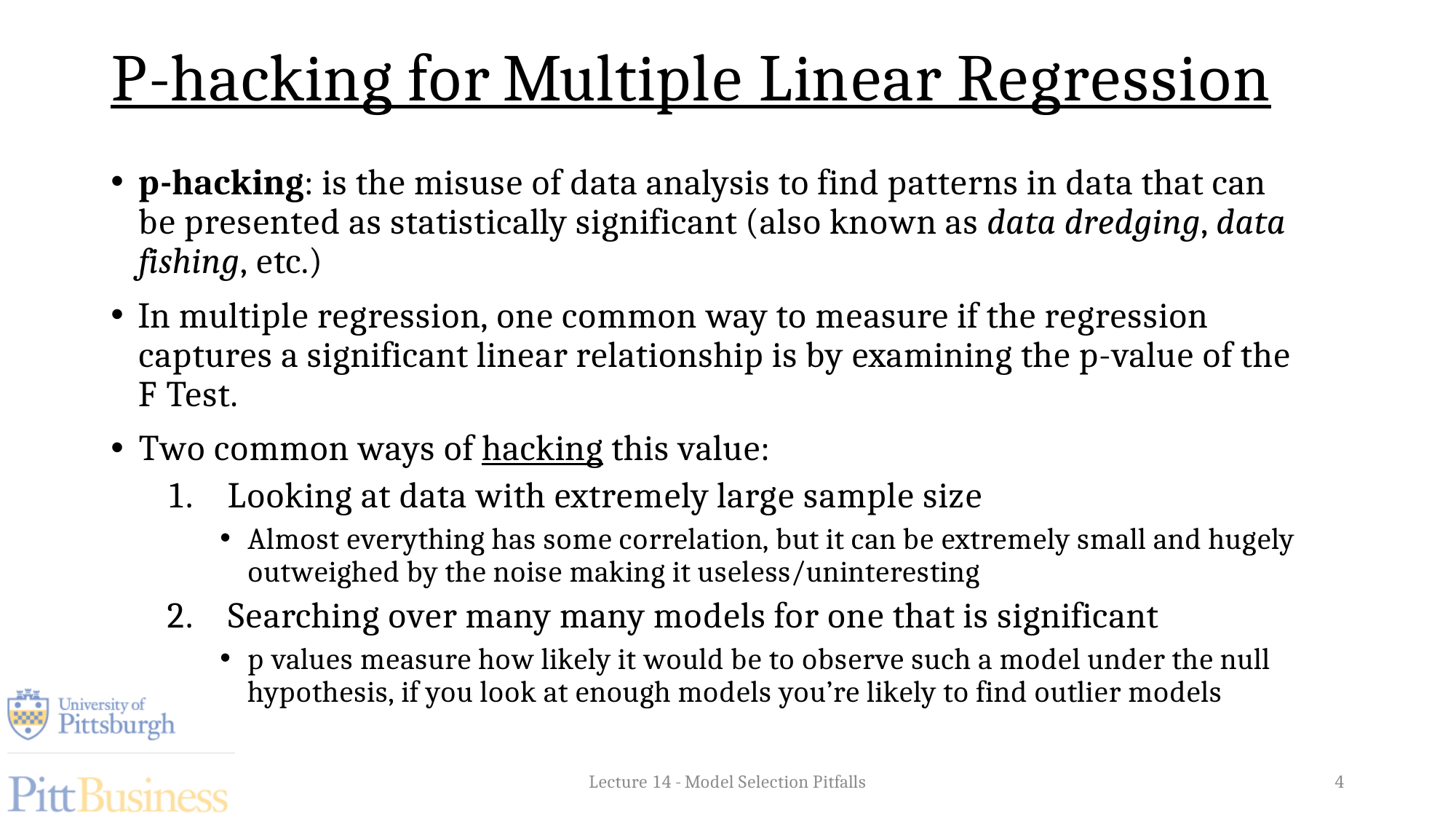

# P-hacking for Multiple Linear Regression
p-hacking: is the misuse of data analysis to find patterns in data that can be presented as statistically significant (also known as data dredging, data fishing, etc.)
In multiple regression, one common way to measure if the regression captures a significant linear relationship is by examining the p-value of the F Test.
Two common ways of hacking this value:
Looking at data with extremely large sample size
Almost everything has some correlation, but it can be extremely small and hugely outweighed by the noise making it useless/uninteresting
Searching over many many models for one that is significant
p values measure how likely it would be to observe such a model under the null hypothesis, if you look at enough models you’re likely to find outlier models

Lecture 14 - Model Selection Pitfalls
4